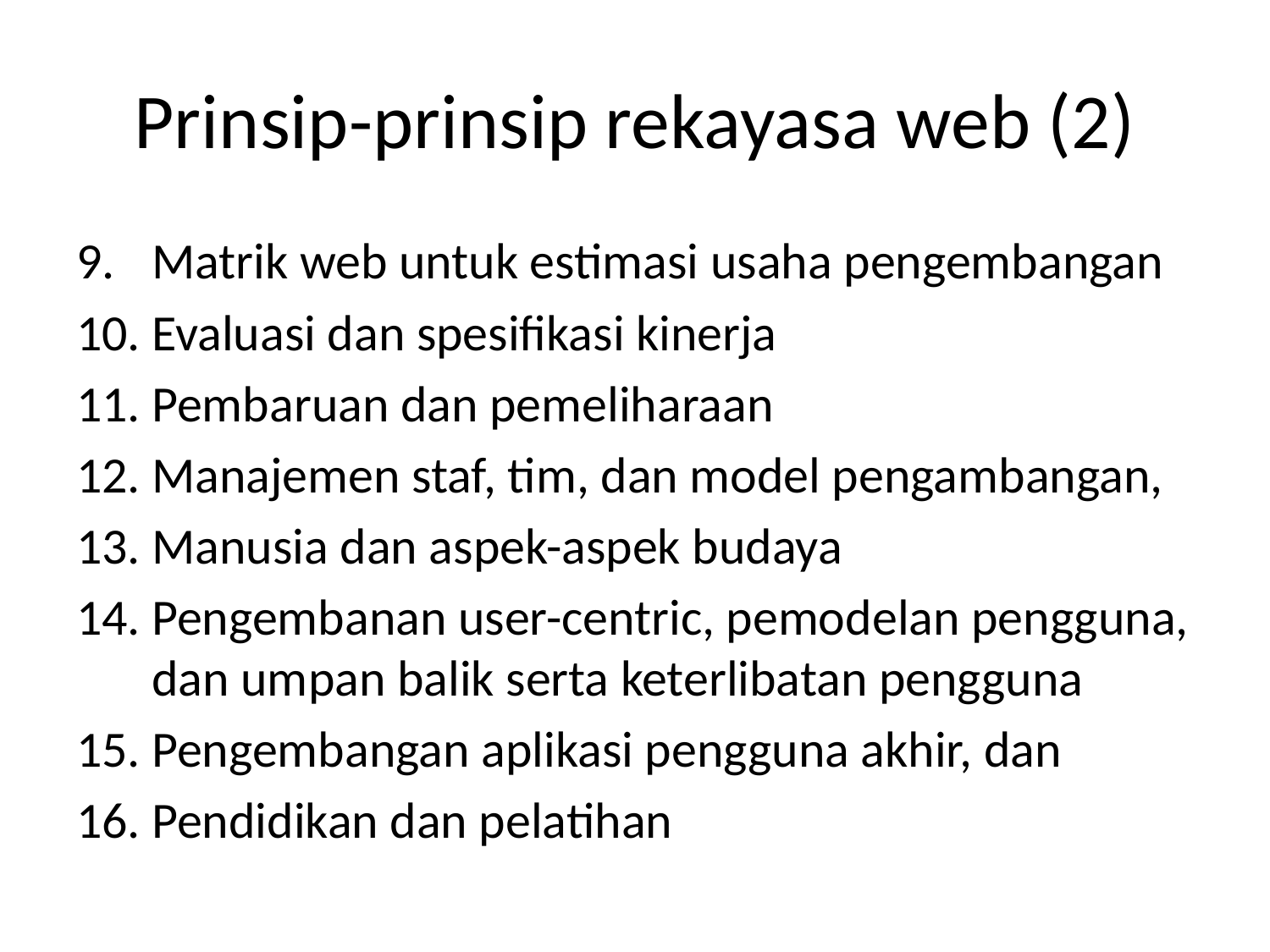

# Prinsip-prinsip rekayasa web (2)
Matrik web untuk estimasi usaha pengembangan
Evaluasi dan spesifikasi kinerja
Pembaruan dan pemeliharaan
Manajemen staf, tim, dan model pengambangan,
Manusia dan aspek-aspek budaya
Pengembanan user-centric, pemodelan pengguna, dan umpan balik serta keterlibatan pengguna
Pengembangan aplikasi pengguna akhir, dan
Pendidikan dan pelatihan